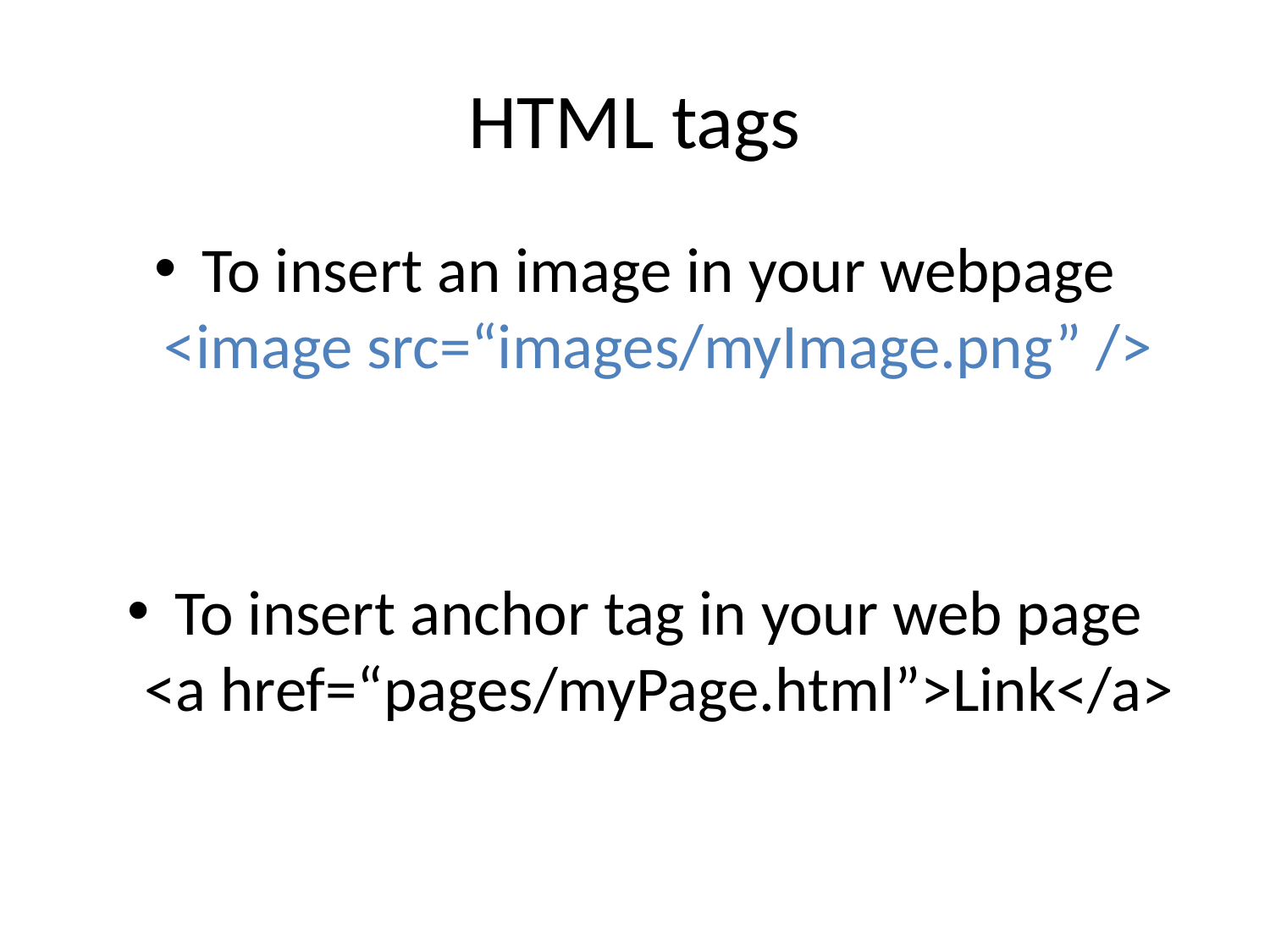

# HTML tags
To insert an image in your webpage
<image src=“images/myImage.png” />

To insert anchor tag in your web page
<a href=“pages/myPage.html”>Link</a>